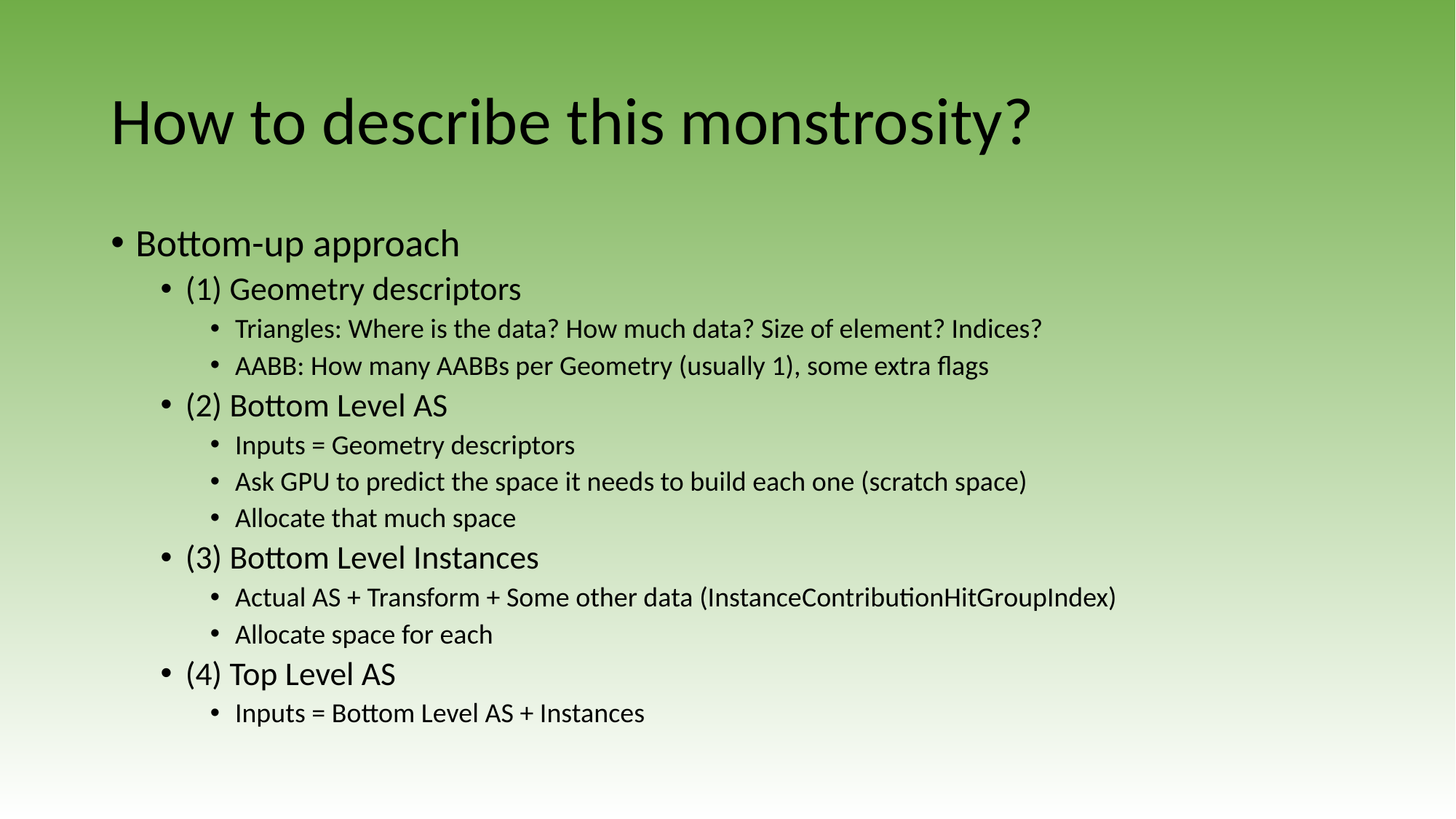

# How to describe this monstrosity?
Bottom-up approach
(1) Geometry descriptors
Triangles: Where is the data? How much data? Size of element? Indices?
AABB: How many AABBs per Geometry (usually 1), some extra flags
(2) Bottom Level AS
Inputs = Geometry descriptors
Ask GPU to predict the space it needs to build each one (scratch space)
Allocate that much space
(3) Bottom Level Instances
Actual AS + Transform + Some other data (InstanceContributionHitGroupIndex)
Allocate space for each
(4) Top Level AS
Inputs = Bottom Level AS + Instances